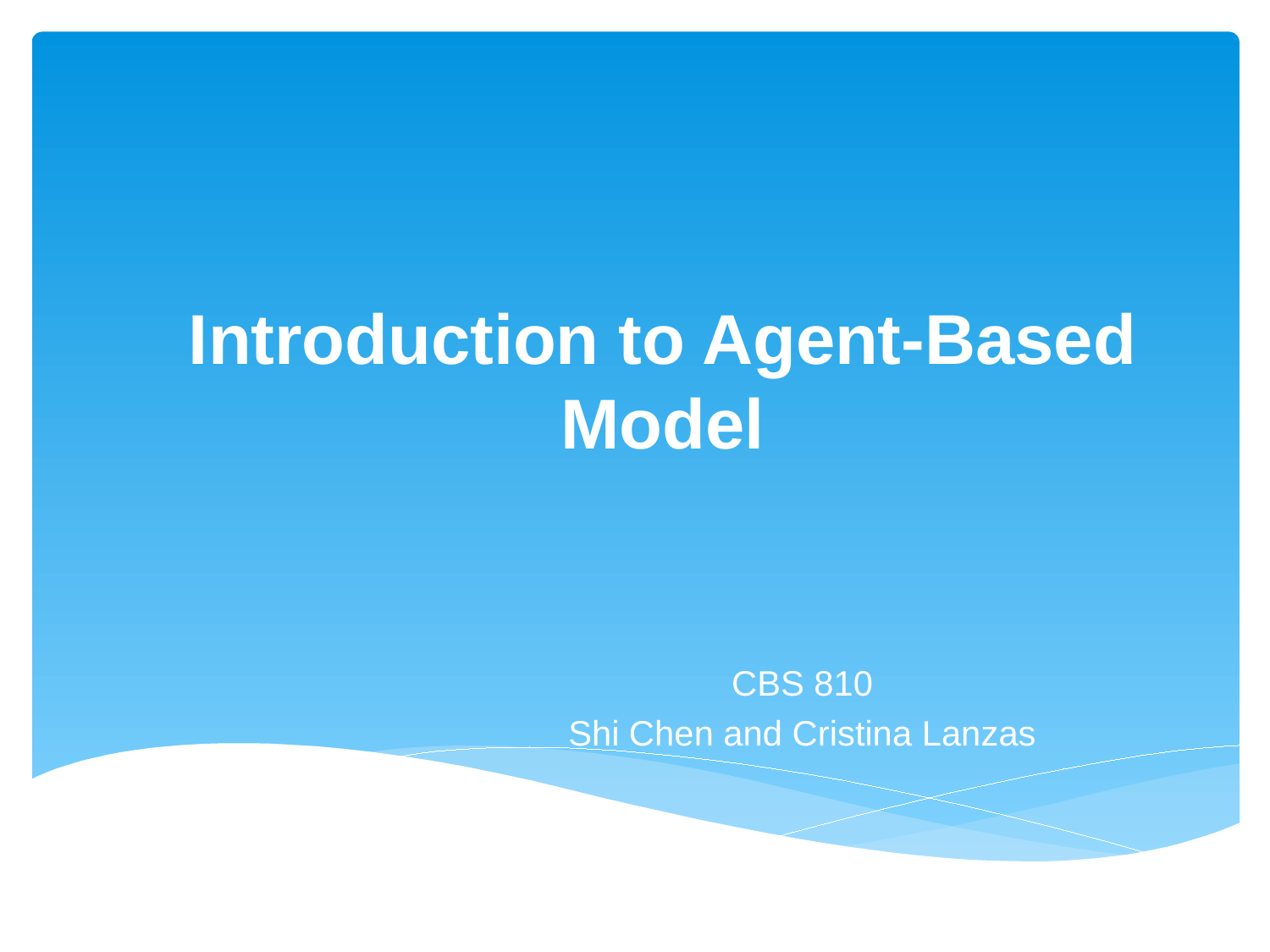

# Introduction to Agent-Based Model
CBS 810
Shi Chen and Cristina Lanzas